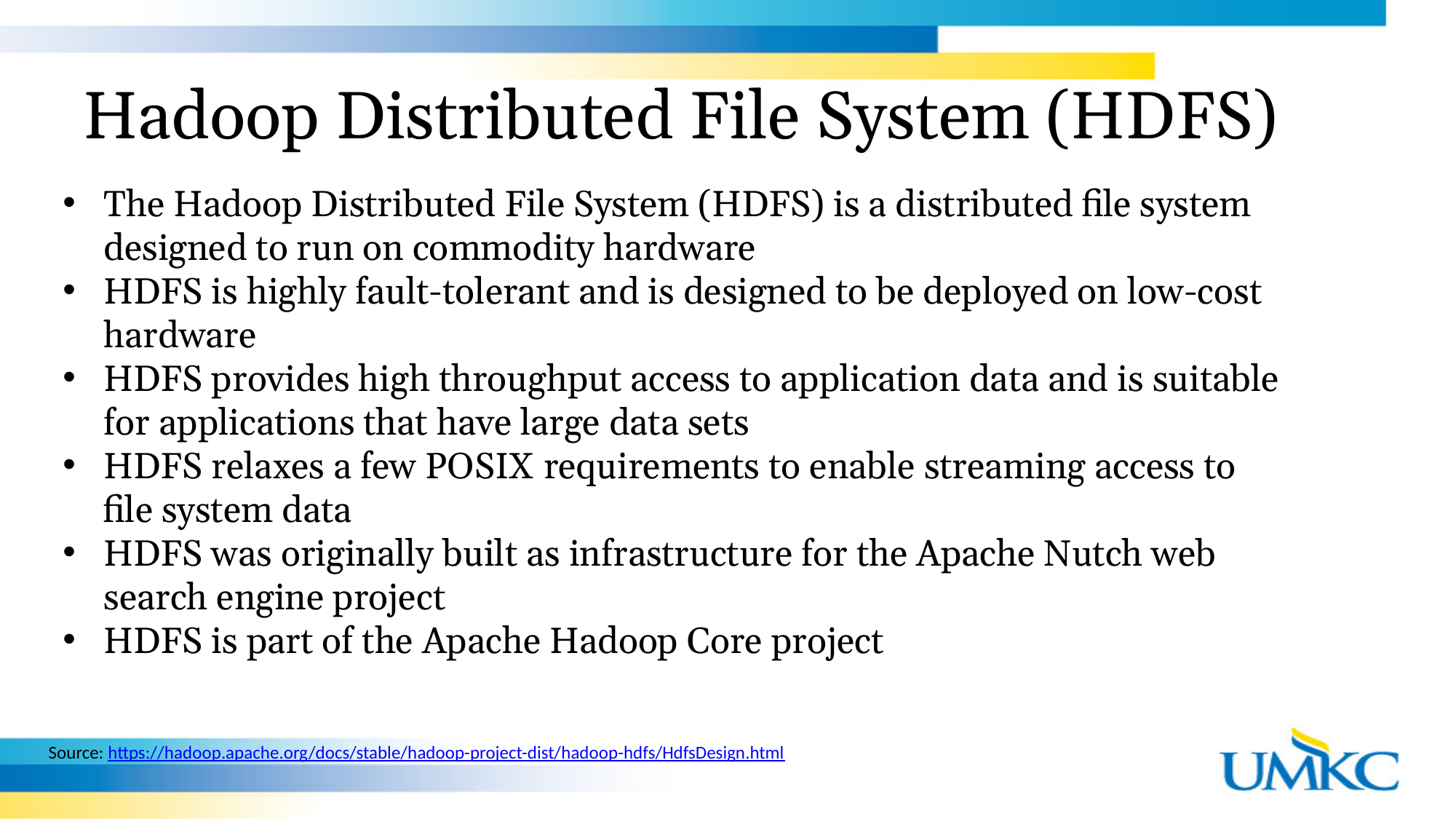

# Hadoop Distributed File System (HDFS)
The Hadoop Distributed File System (HDFS) is a distributed file system designed to run on commodity hardware
HDFS is highly fault-tolerant and is designed to be deployed on low-cost hardware
HDFS provides high throughput access to application data and is suitable for applications that have large data sets
HDFS relaxes a few POSIX requirements to enable streaming access to file system data
HDFS was originally built as infrastructure for the Apache Nutch web search engine project
HDFS is part of the Apache Hadoop Core project
Source: https://hadoop.apache.org/docs/stable/hadoop-project-dist/hadoop-hdfs/HdfsDesign.html